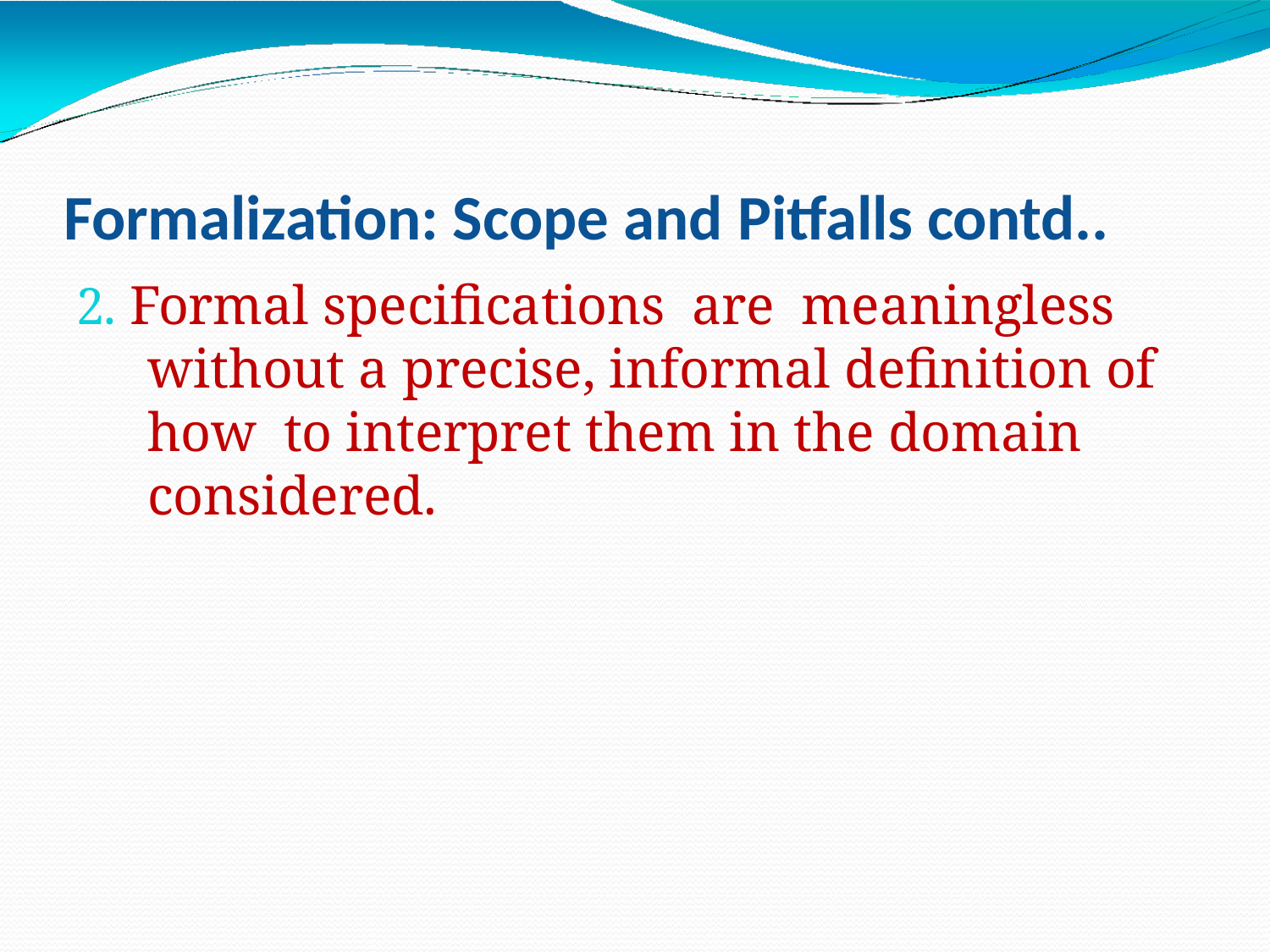

Formalization: Scope and Pitfalls contd..
2. Formal specifications are meaningless  without a precise, informal definition of how  to interpret them in the domain considered.